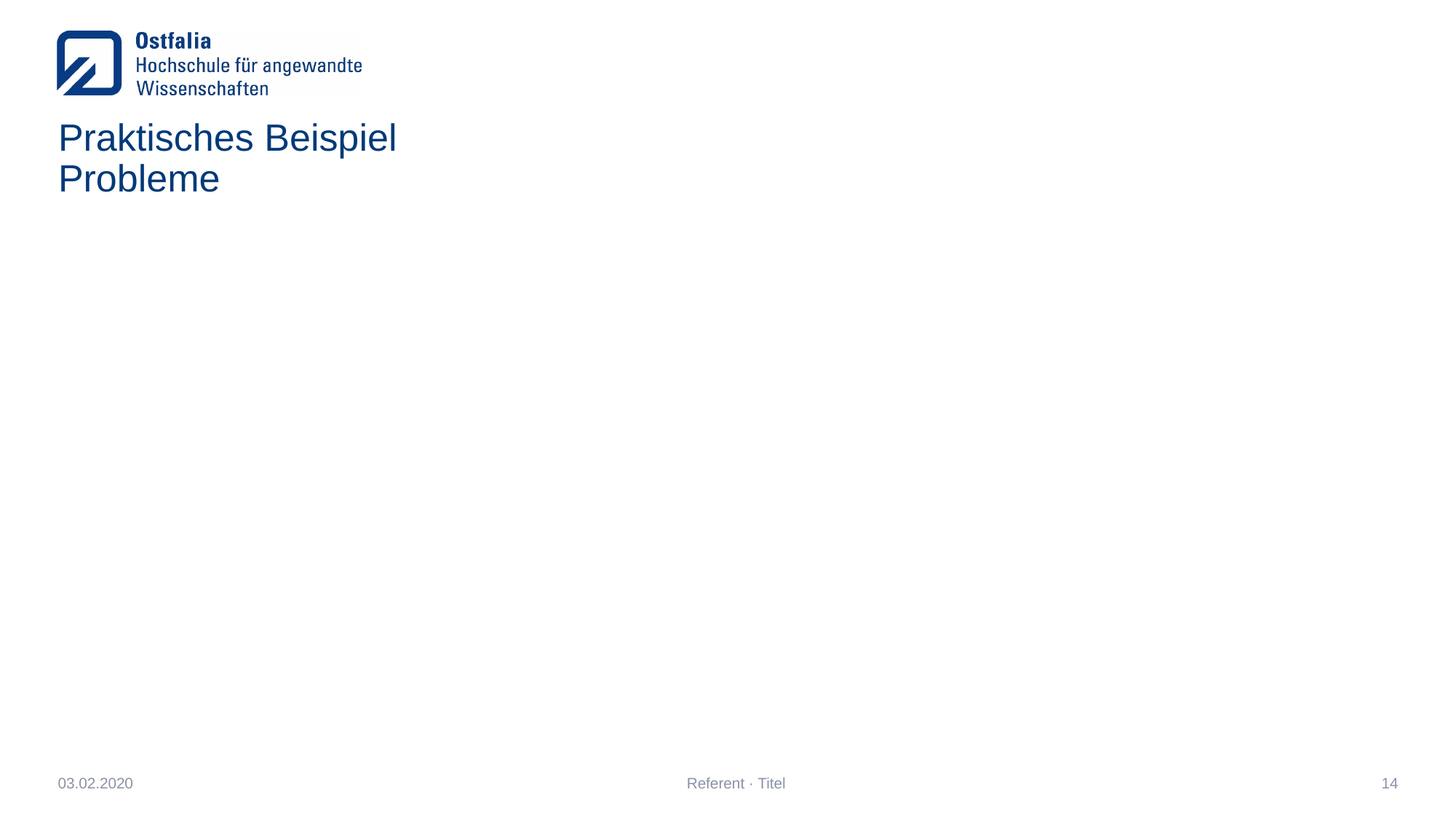

# Praktisches Beispiel Probleme

03.02.2020
Referent · Titel
14